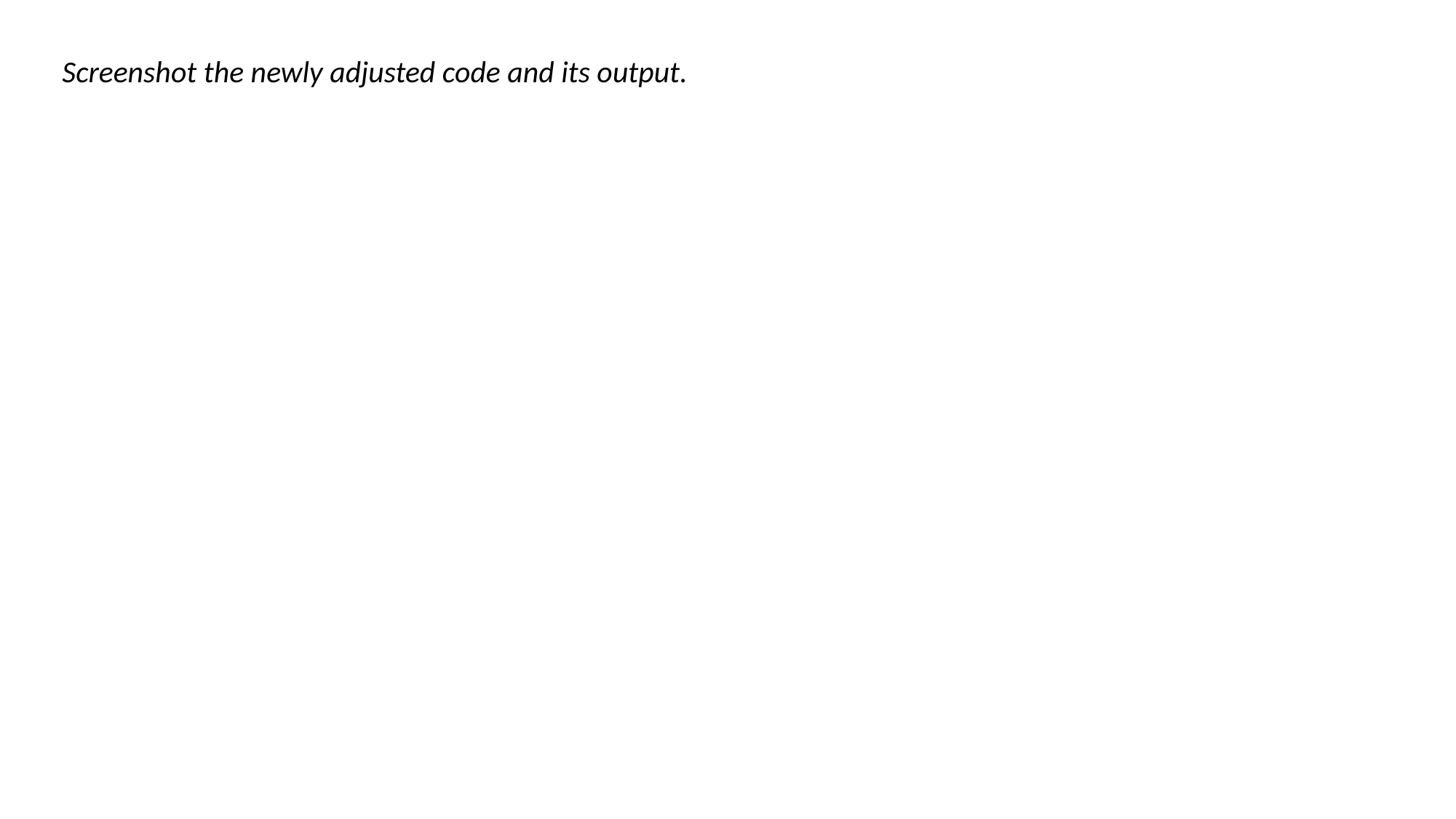

Screenshot the newly adjusted code and its output.